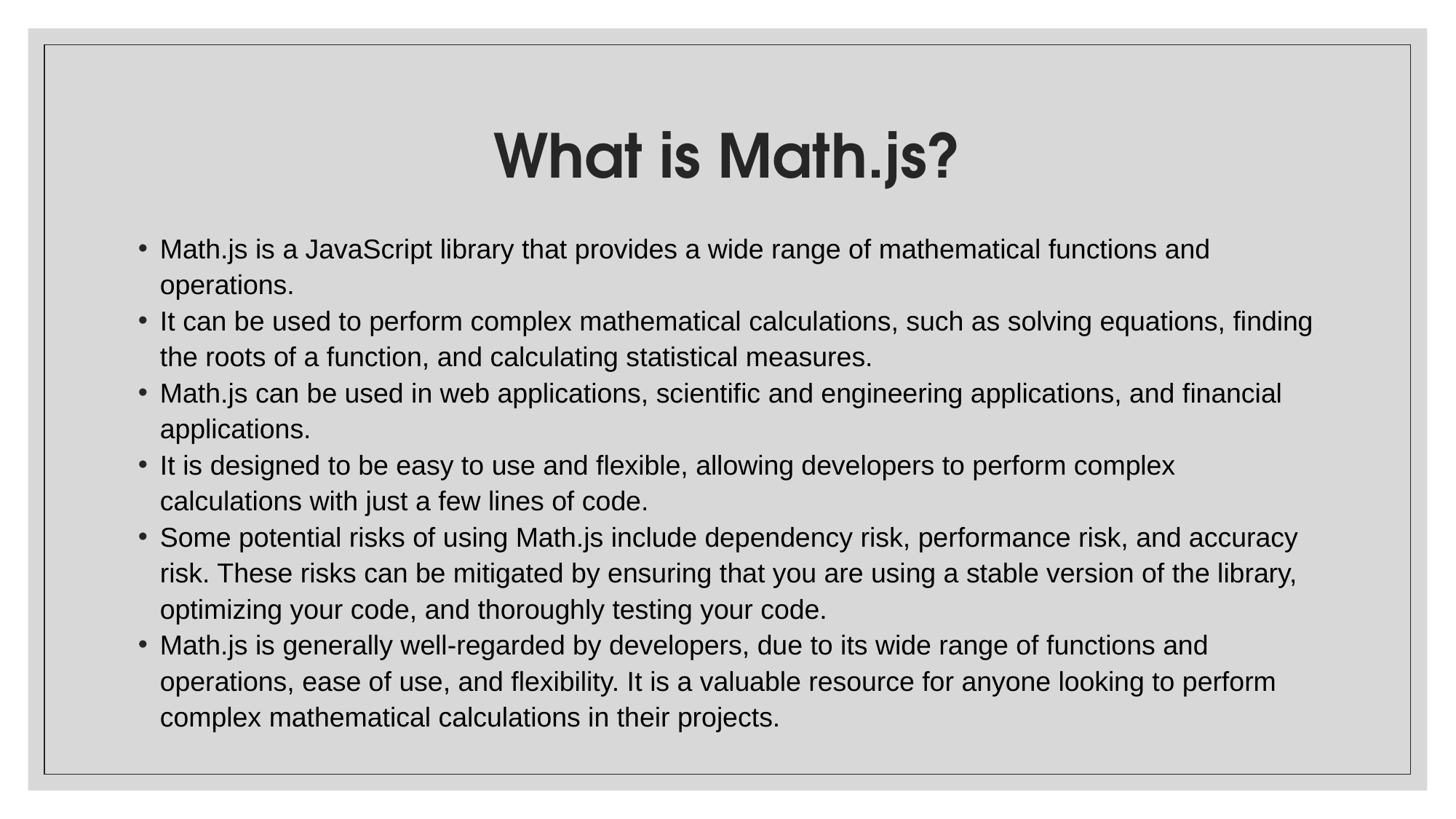

# What is Math.js?
Math.js is a JavaScript library that provides a wide range of mathematical functions and operations.
It can be used to perform complex mathematical calculations, such as solving equations, finding the roots of a function, and calculating statistical measures.
Math.js can be used in web applications, scientific and engineering applications, and financial applications.
It is designed to be easy to use and flexible, allowing developers to perform complex calculations with just a few lines of code.
Some potential risks of using Math.js include dependency risk, performance risk, and accuracy risk. These risks can be mitigated by ensuring that you are using a stable version of the library, optimizing your code, and thoroughly testing your code.
Math.js is generally well-regarded by developers, due to its wide range of functions and operations, ease of use, and flexibility. It is a valuable resource for anyone looking to perform complex mathematical calculations in their projects.